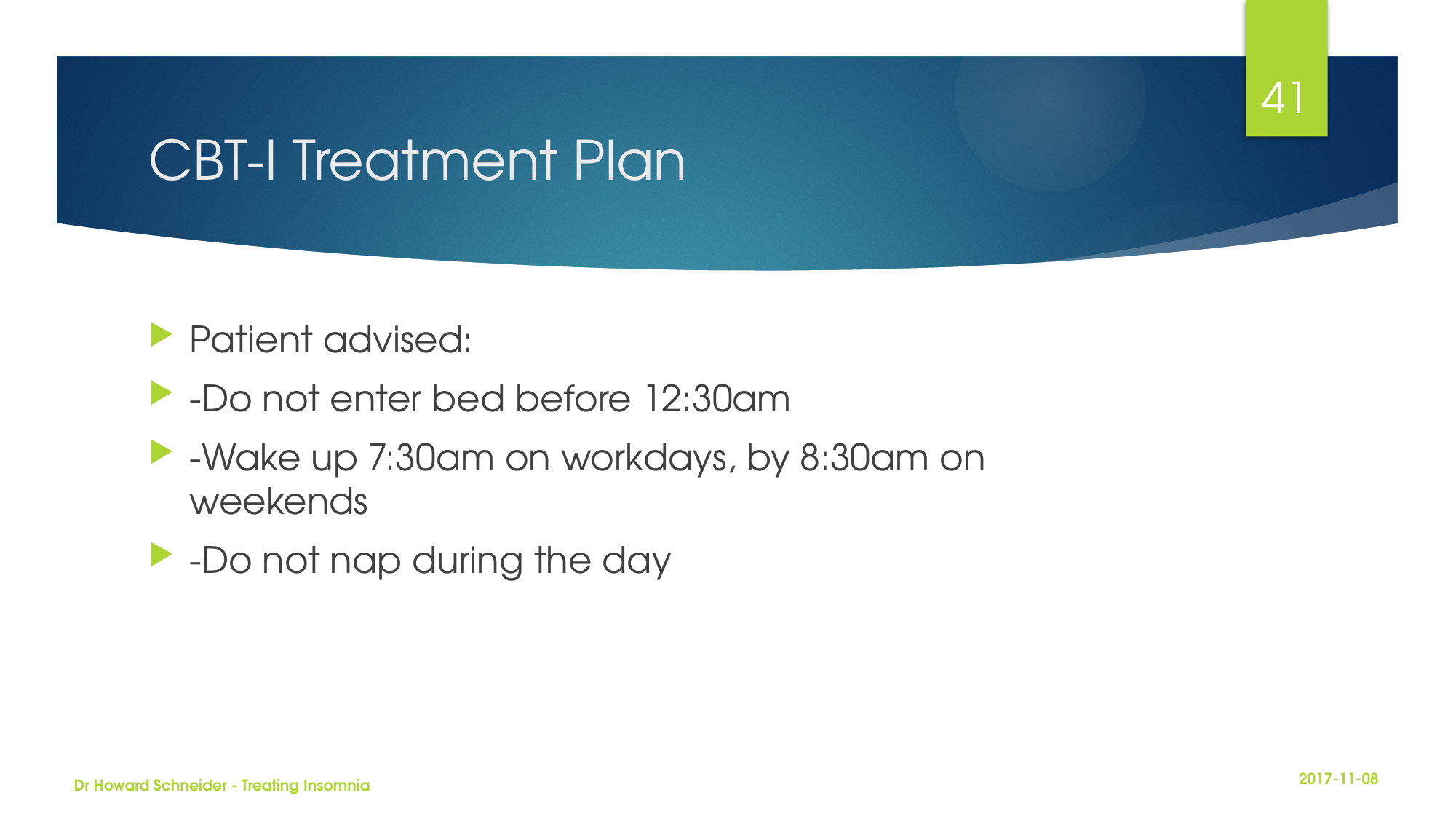

41
# CBT-I Treatment Plan
Patient advised:
-Do not enter bed before 12:30am
-Wake up 7:30am on workdays, by 8:30am on weekends
-Do not nap during the day

Dr Howard Schneider - Treating Insomnia
2017-11-08